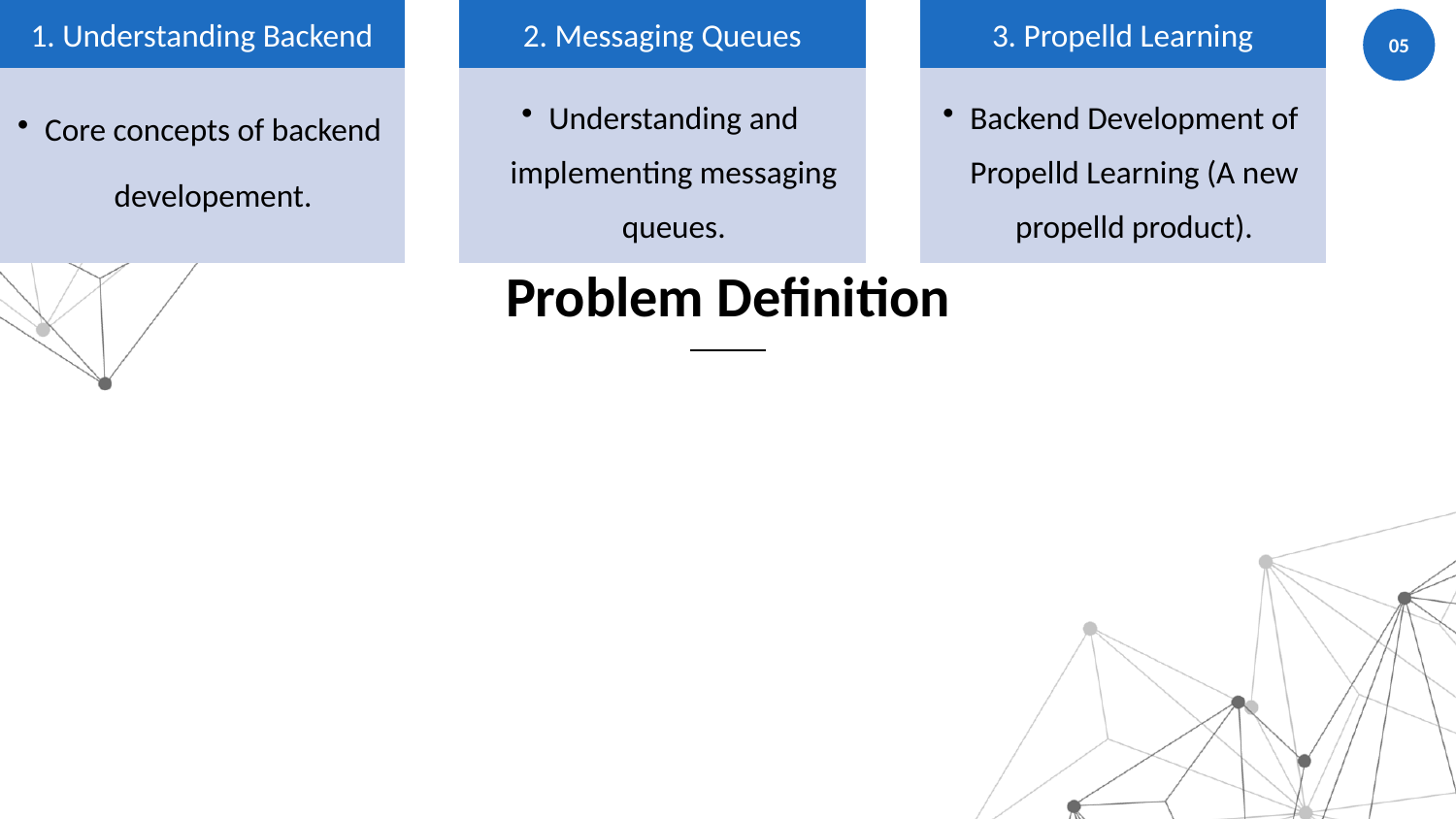

05

Problem Definition
1. Understanding Backend
Core concepts of backend developement.
2. Messaging Queues
Understanding and implementing messaging queues.
3. Propelld Learning
Backend Development of Propelld Learning (A new propelld product).